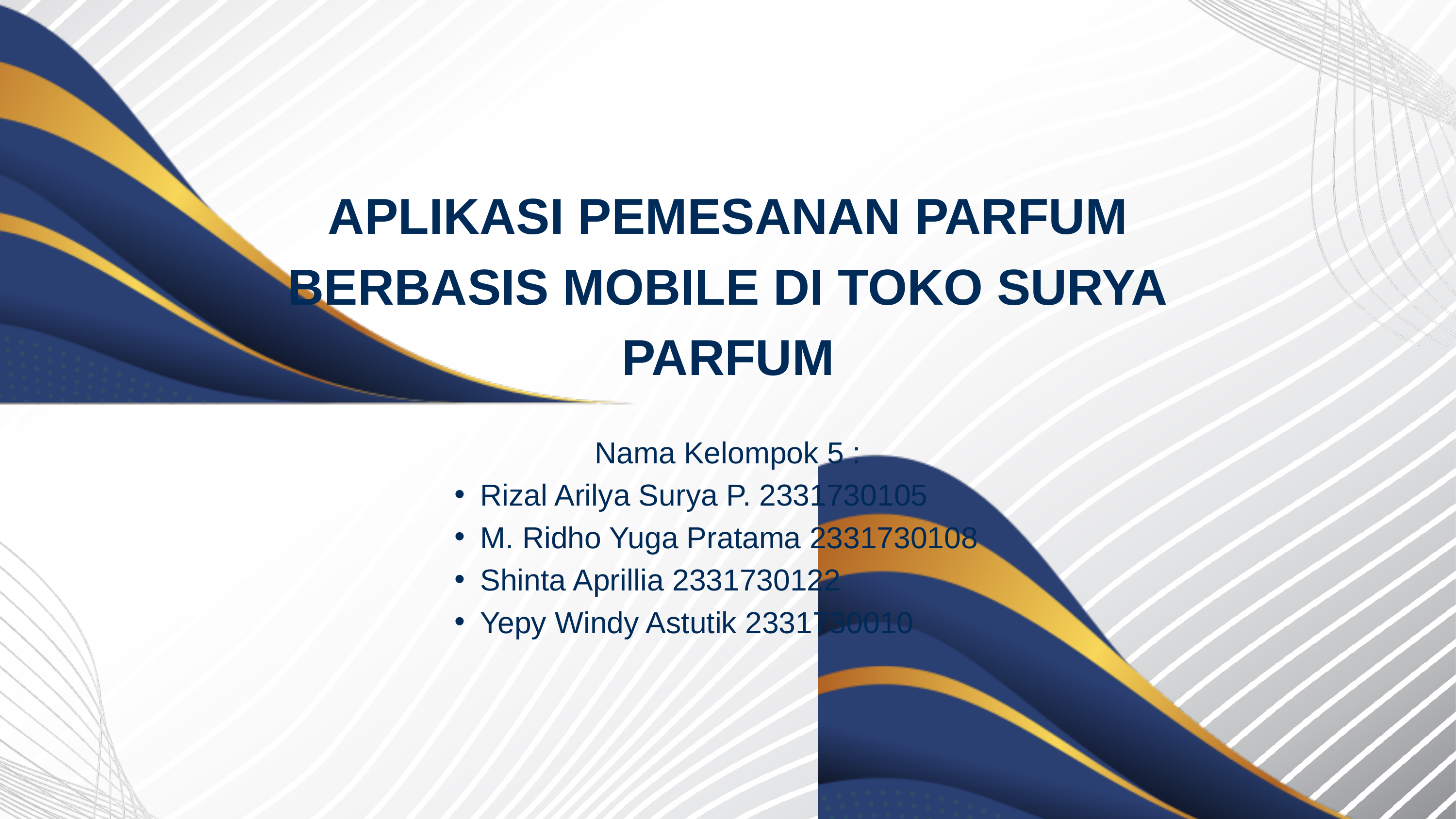

APLIKASI PEMESANAN PARFUM BERBASIS MOBILE DI TOKO SURYA
PARFUM

Nama Kelompok 5 :
Rizal Arilya Surya P. 2331730105
M. Ridho Yuga Pratama 2331730108
Shinta Aprillia 2331730122
Yepy Windy Astutik 2331730010